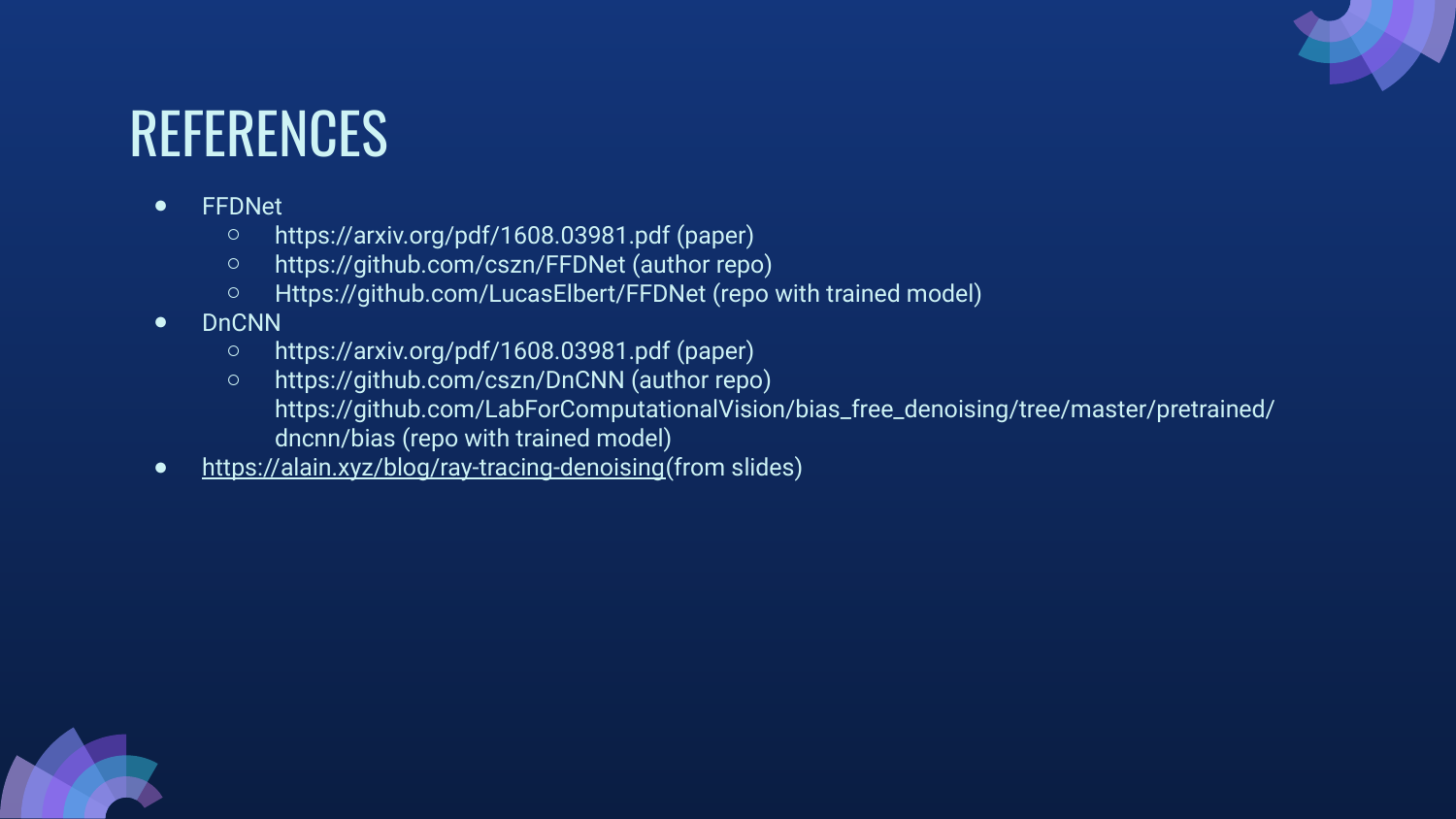

# REFERENCES

FFDNet
https://arxiv.org/pdf/1608.03981.pdf (paper)
https://github.com/cszn/FFDNet (author repo)
Https://github.com/LucasElbert/FFDNet (repo with trained model)
DnCNN
https://arxiv.org/pdf/1608.03981.pdf (paper)
https://github.com/cszn/DnCNN (author repo) https://github.com/LabForComputationalVision/bias_free_denoising/tree/master/pretrained/dncnn/bias (repo with trained model)
https://alain.xyz/blog/ray-tracing-denoising(from slides)